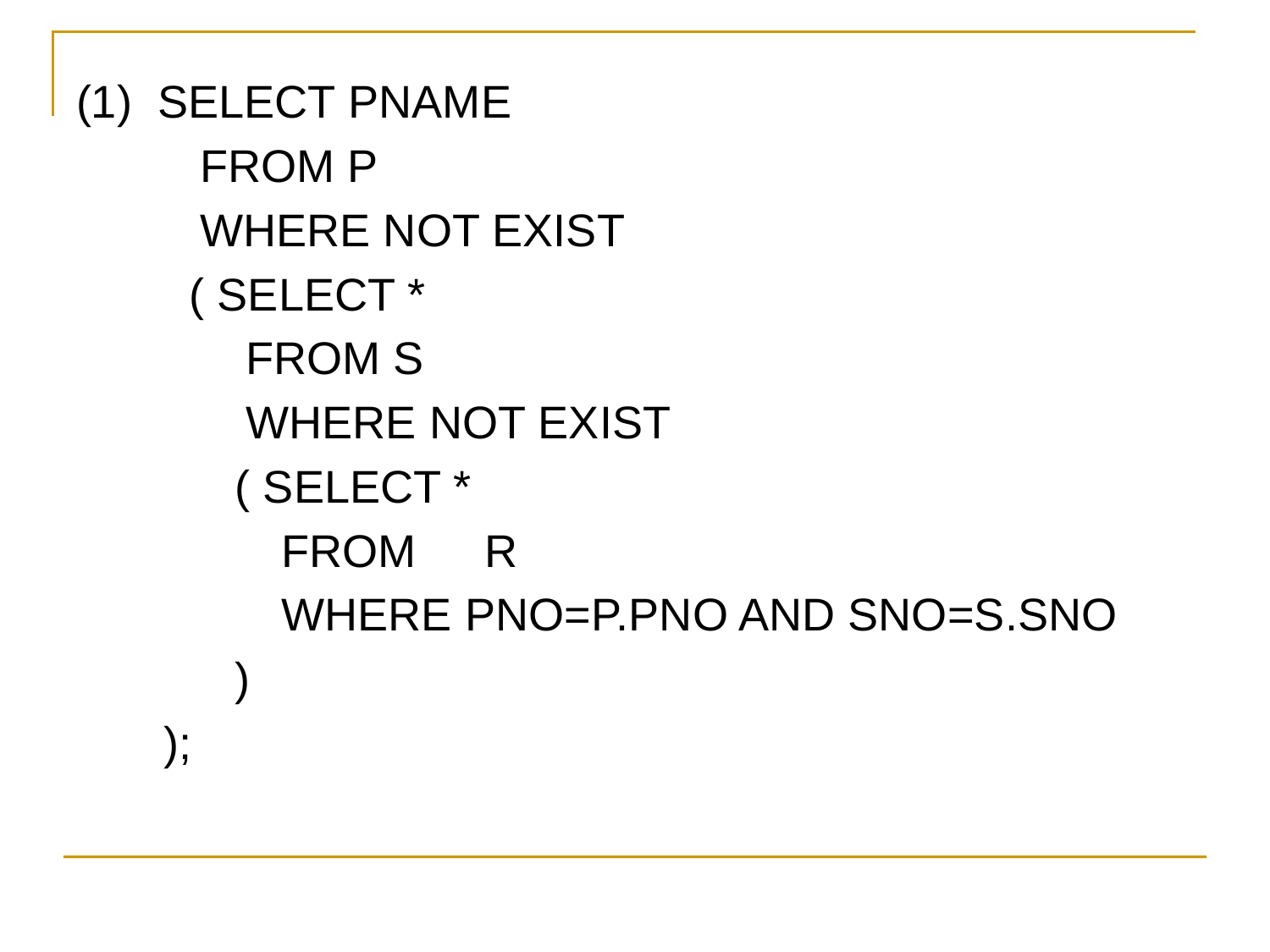

(1)  SELECT PNAME
　　  FROM P
　　  WHERE NOT EXIST
　　 ( SELECT *
　　  　FROM S
　　  　WHERE NOT EXIST
　　 　( SELECT *
　　　 　FROM　R
　　　 　WHERE PNO=P.PNO AND SNO=S.SNO
　　　 )
　   );